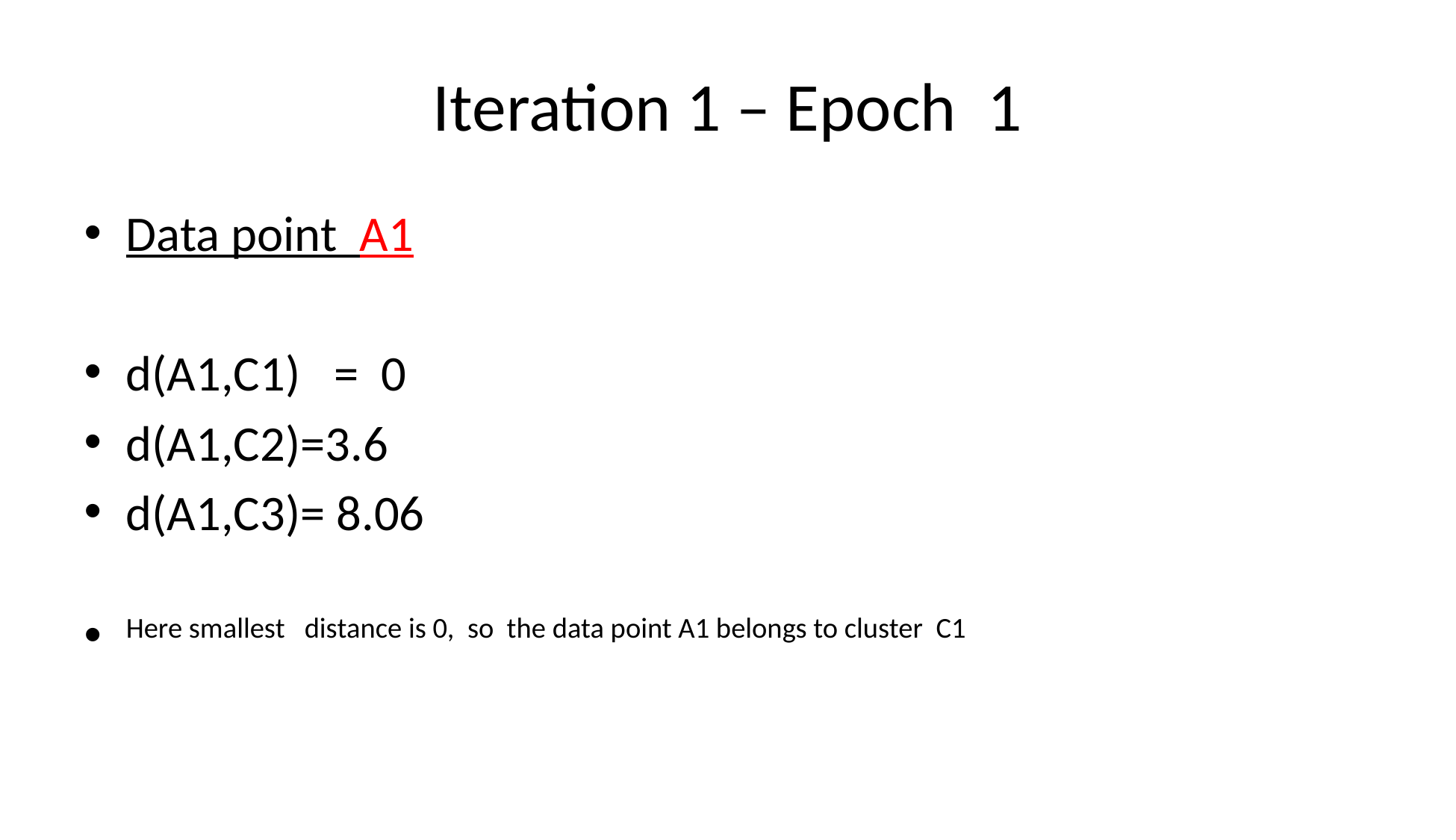

# Iteration 1 – Epoch  1
Data point  A1

d(A1,C1)   =  0
d(A1,C2)=3.6
d(A1,C3)= 8.06

Here smallest   distance is 0,  so  the data point A1 belongs to cluster  C1